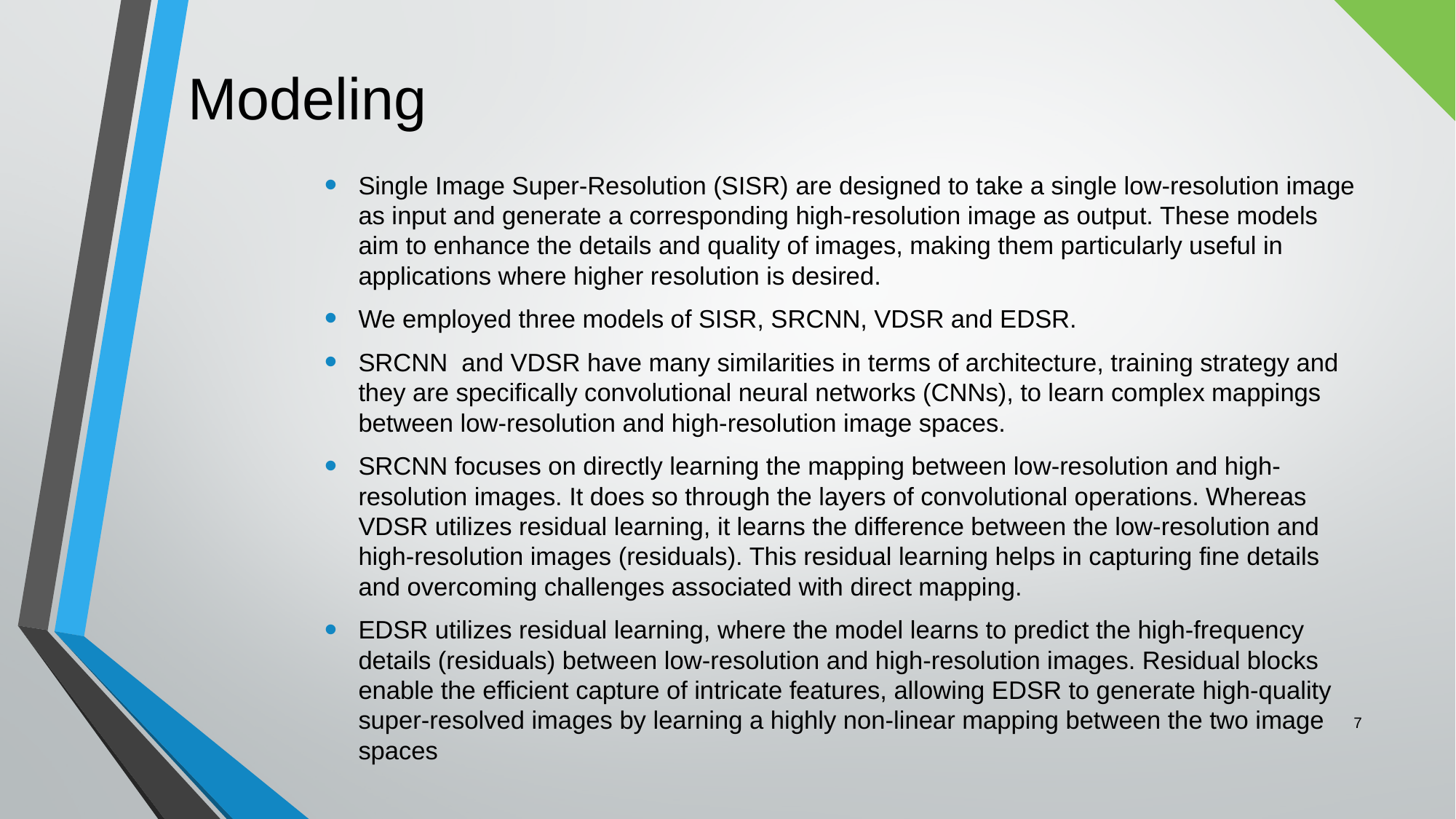

# Modeling
Single Image Super-Resolution (SISR) are designed to take a single low-resolution image as input and generate a corresponding high-resolution image as output. These models aim to enhance the details and quality of images, making them particularly useful in applications where higher resolution is desired.
We employed three models of SISR, SRCNN, VDSR and EDSR.
SRCNN  and VDSR have many similarities in terms of architecture, training strategy and they are specifically convolutional neural networks (CNNs), to learn complex mappings between low-resolution and high-resolution image spaces.
SRCNN focuses on directly learning the mapping between low-resolution and high-resolution images. It does so through the layers of convolutional operations. Whereas VDSR utilizes residual learning, it learns the difference between the low-resolution and high-resolution images (residuals). This residual learning helps in capturing fine details and overcoming challenges associated with direct mapping.
EDSR utilizes residual learning, where the model learns to predict the high-frequency details (residuals) between low-resolution and high-resolution images. Residual blocks enable the efficient capture of intricate features, allowing EDSR to generate high-quality super-resolved images by learning a highly non-linear mapping between the two image spaces

7